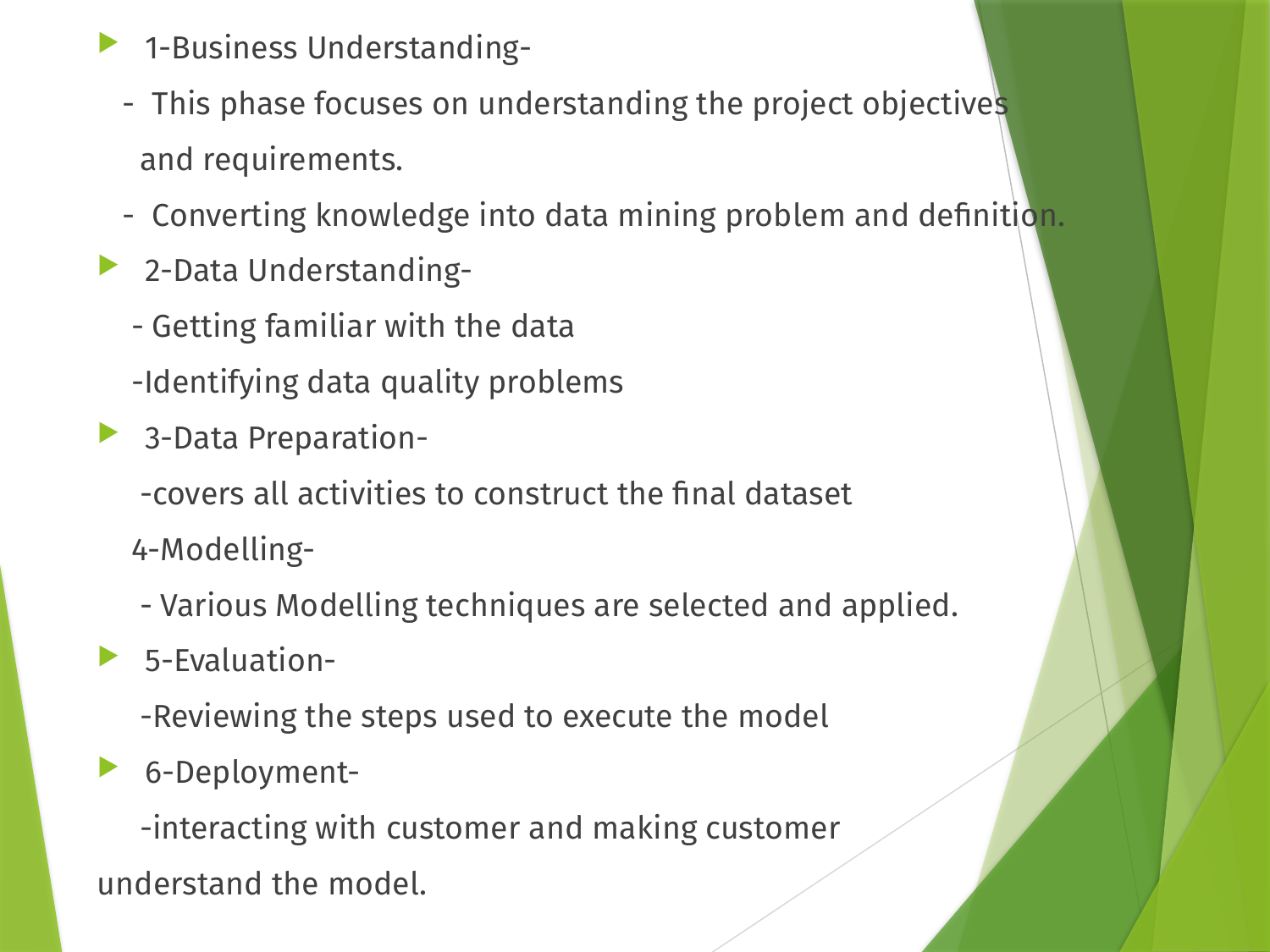

1-Business Understanding-
   -  This phase focuses on understanding the project objectives
     and requirements.
   -  Converting knowledge into data mining problem and definition.
2-Data Understanding-
    - Getting familiar with the data
    -Identifying data quality problems
3-Data Preparation-
     -covers all activities to construct the final dataset
    4-Modelling-
     - Various Modelling techniques are selected and applied.
5-Evaluation-
     -Reviewing the steps used to execute the model
6-Deployment-
     -interacting with customer and making customer
understand the model.